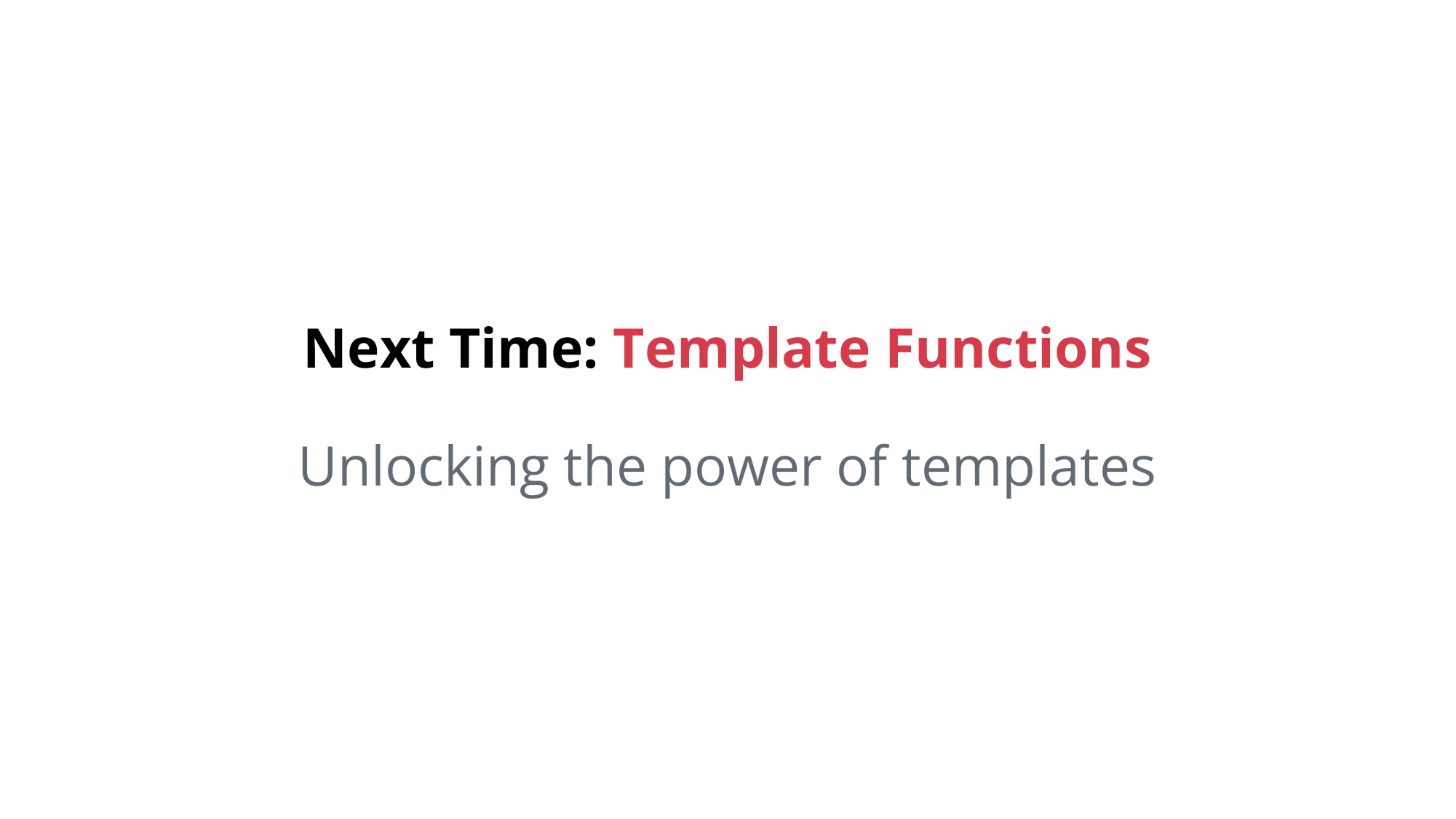

# Next Time: Template Functions Unlocking the power of templates